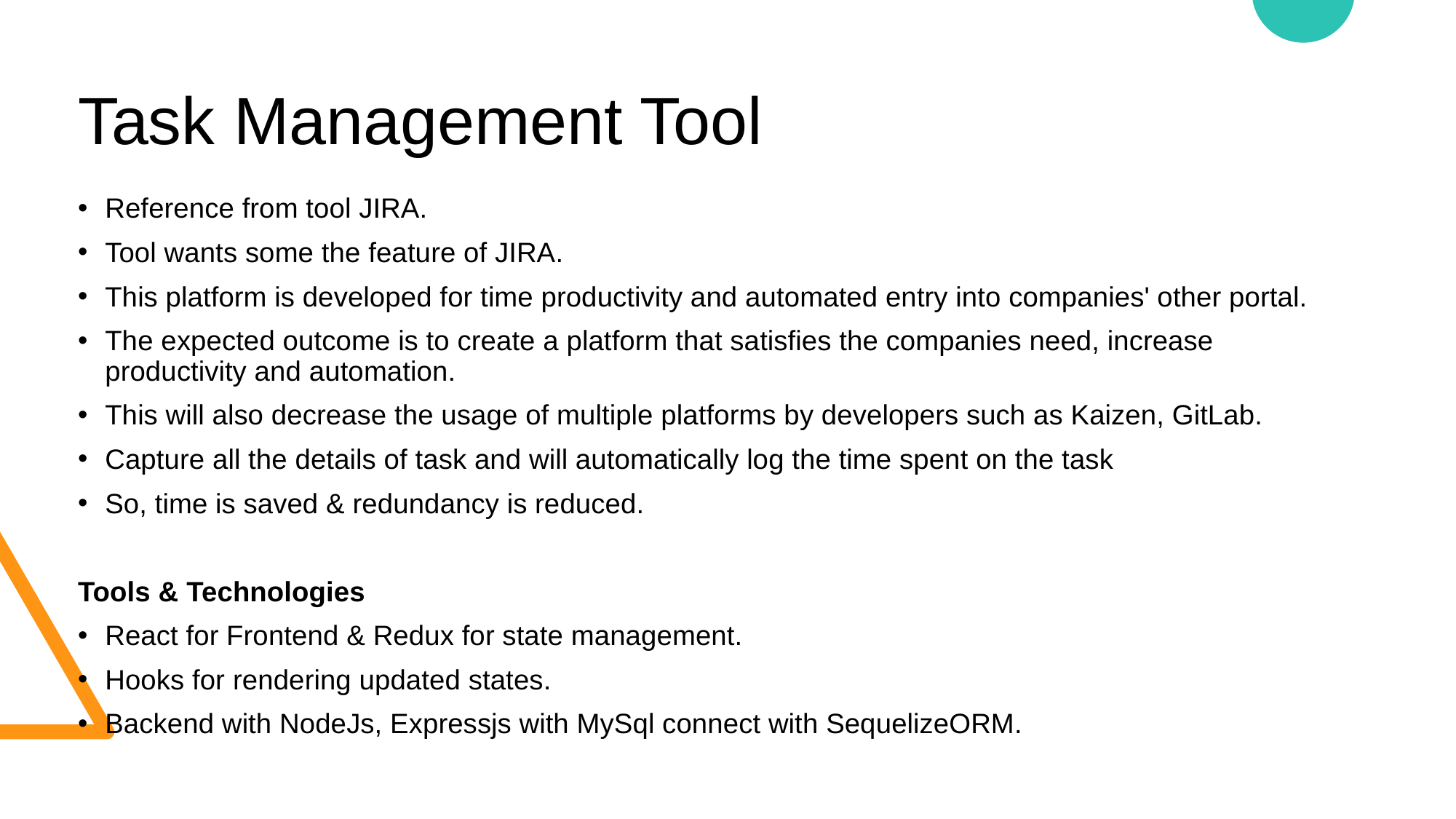

# Task Management Tool
Reference from tool JIRA.
Tool wants some the feature of JIRA.
This platform is developed for time productivity and automated entry into companies' other portal.
The expected outcome is to create a platform that satisfies the companies need, increase productivity and automation.
This will also decrease the usage of multiple platforms by developers such as Kaizen, GitLab.
Capture all the details of task and will automatically log the time spent on the task
So, time is saved & redundancy is reduced.

Tools & Technologies
React for Frontend & Redux for state management.
Hooks for rendering updated states.
Backend with NodeJs, Expressjs with MySql connect with SequelizeORM.